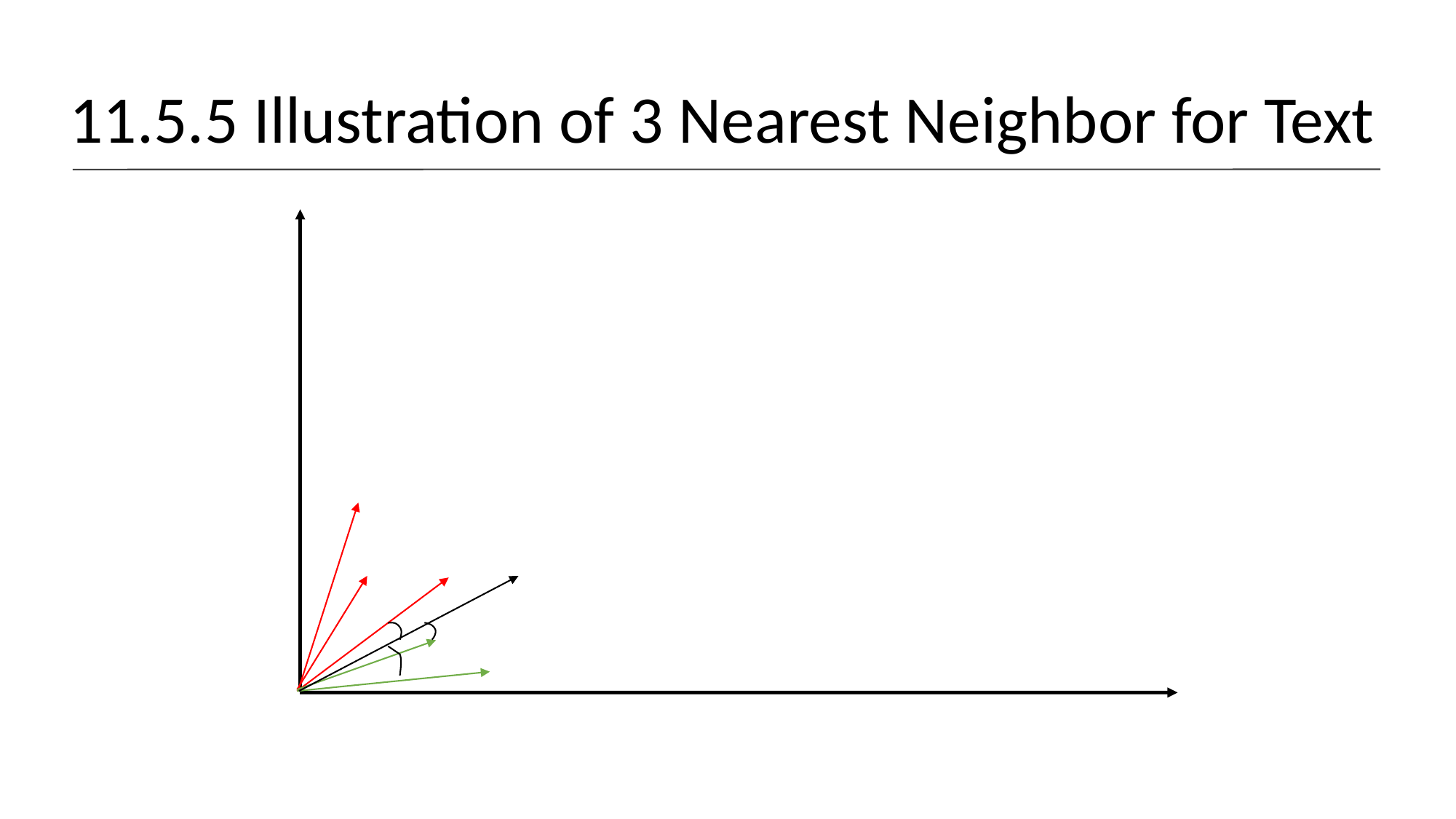

# 11.5.5 Illustration of 3 Nearest Neighbor for Text